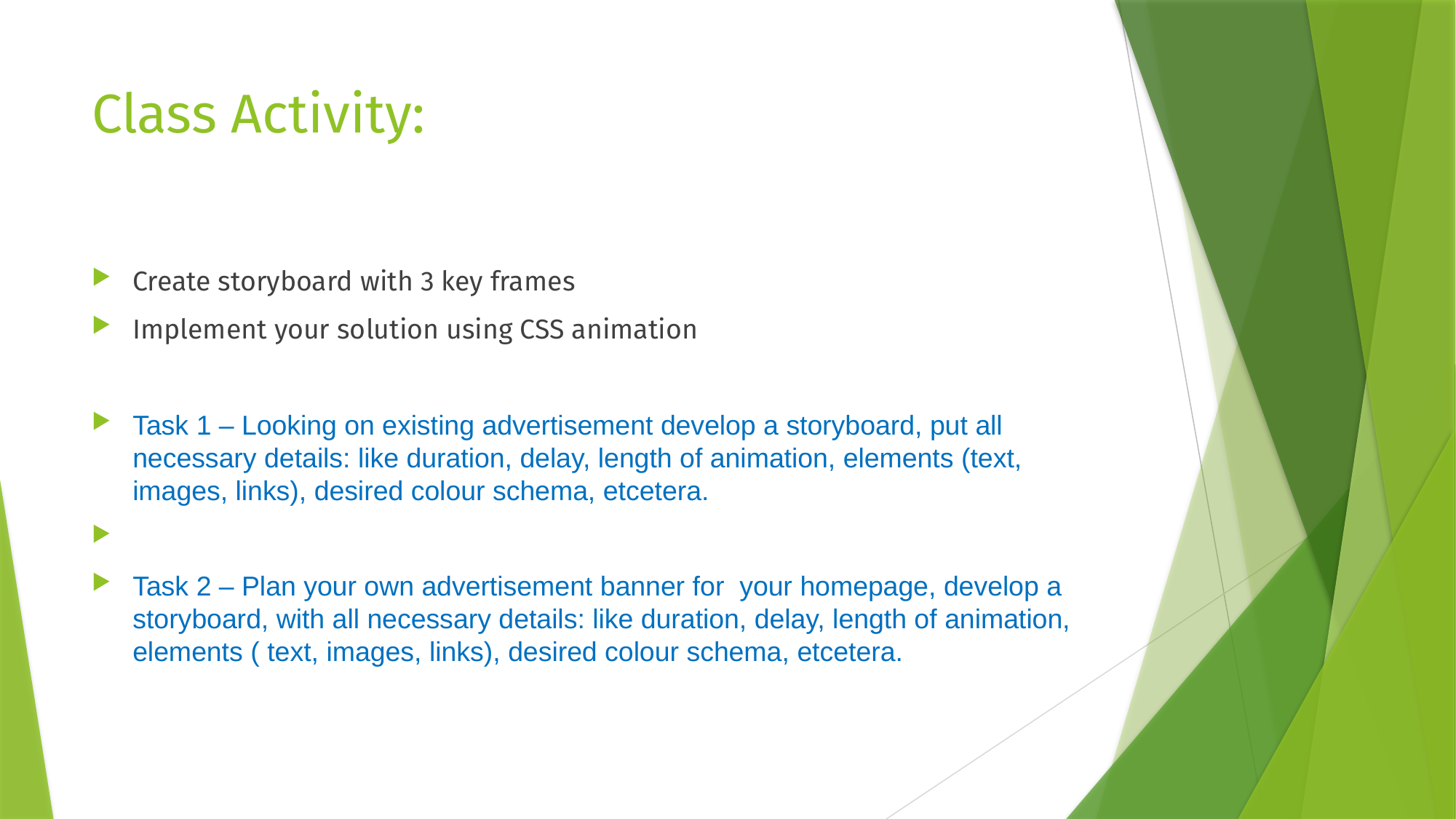

# Class Activity:
Create storyboard with 3 key frames
Implement your solution using CSS animation

Task 1 – Looking on existing advertisement develop a storyboard, put all necessary details: like duration, delay, length of animation, elements (text, images, links), desired colour schema, etcetera.

Task 2 – Plan your own advertisement banner for  your homepage, develop a storyboard, with all necessary details: like duration, delay, length of animation, elements ( text, images, links), desired colour schema, etcetera.